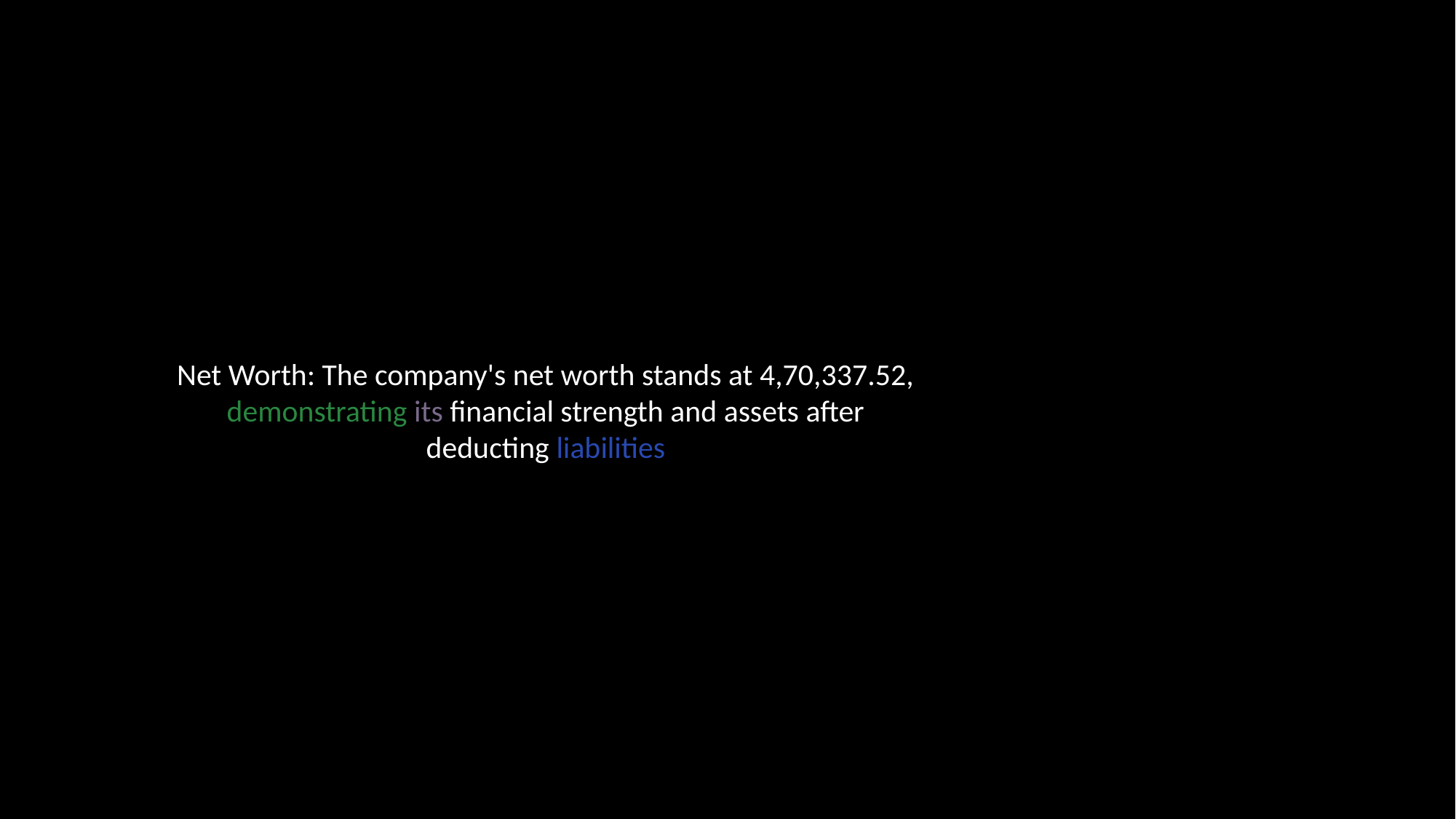

Net Worth: The company's net worth stands at 4,70,337.52, demonstrating its financial strength and assets after deducting liabilities